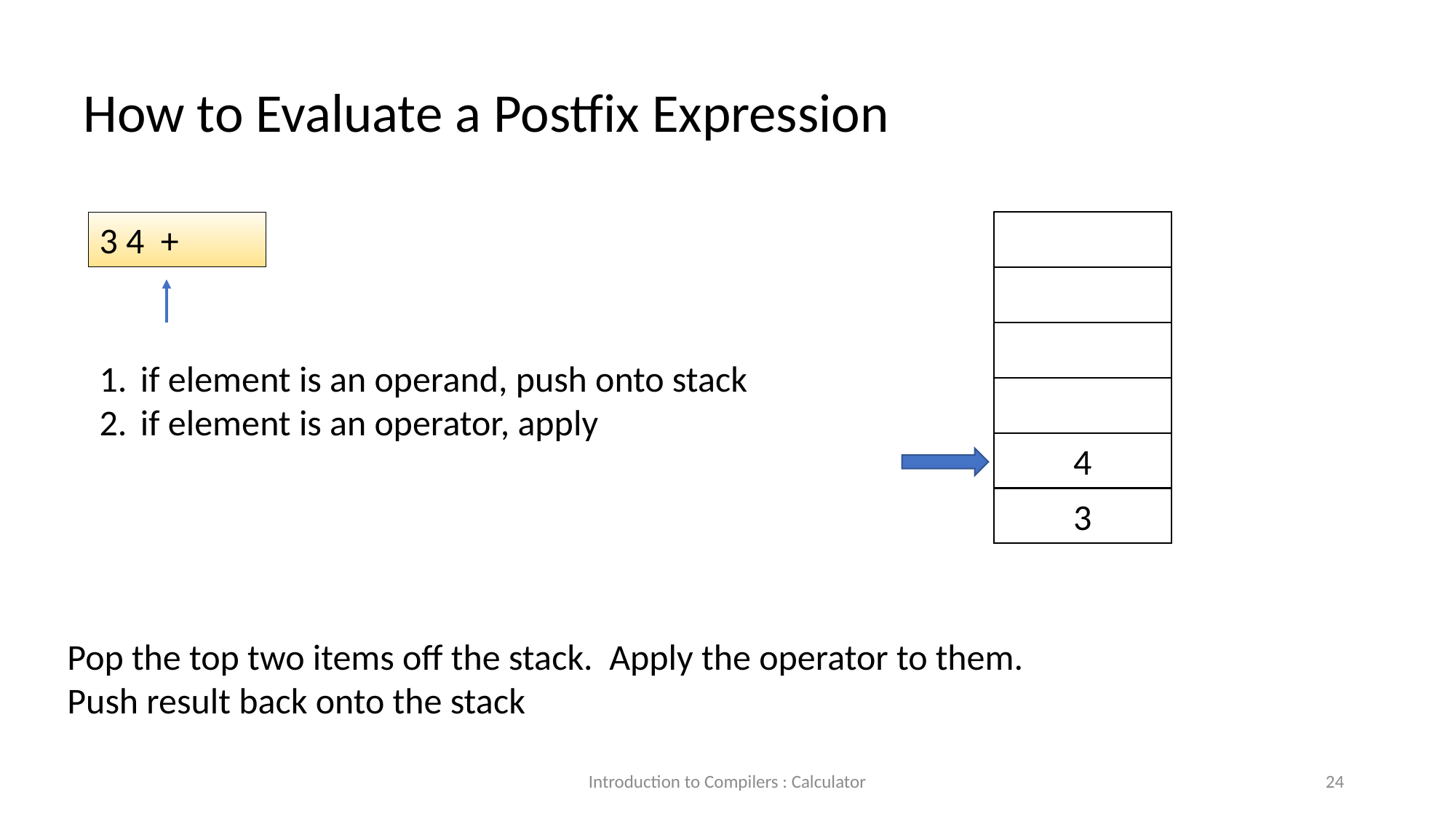

How to Evaluate a Postfix Expression
3 4  +

if element is an operand, push onto stack
if element is an operator, apply

4

3
Pop the top two items off the stack.  Apply the operator to them.  Push result back onto the stack
Introduction to Compilers : Calculator
24